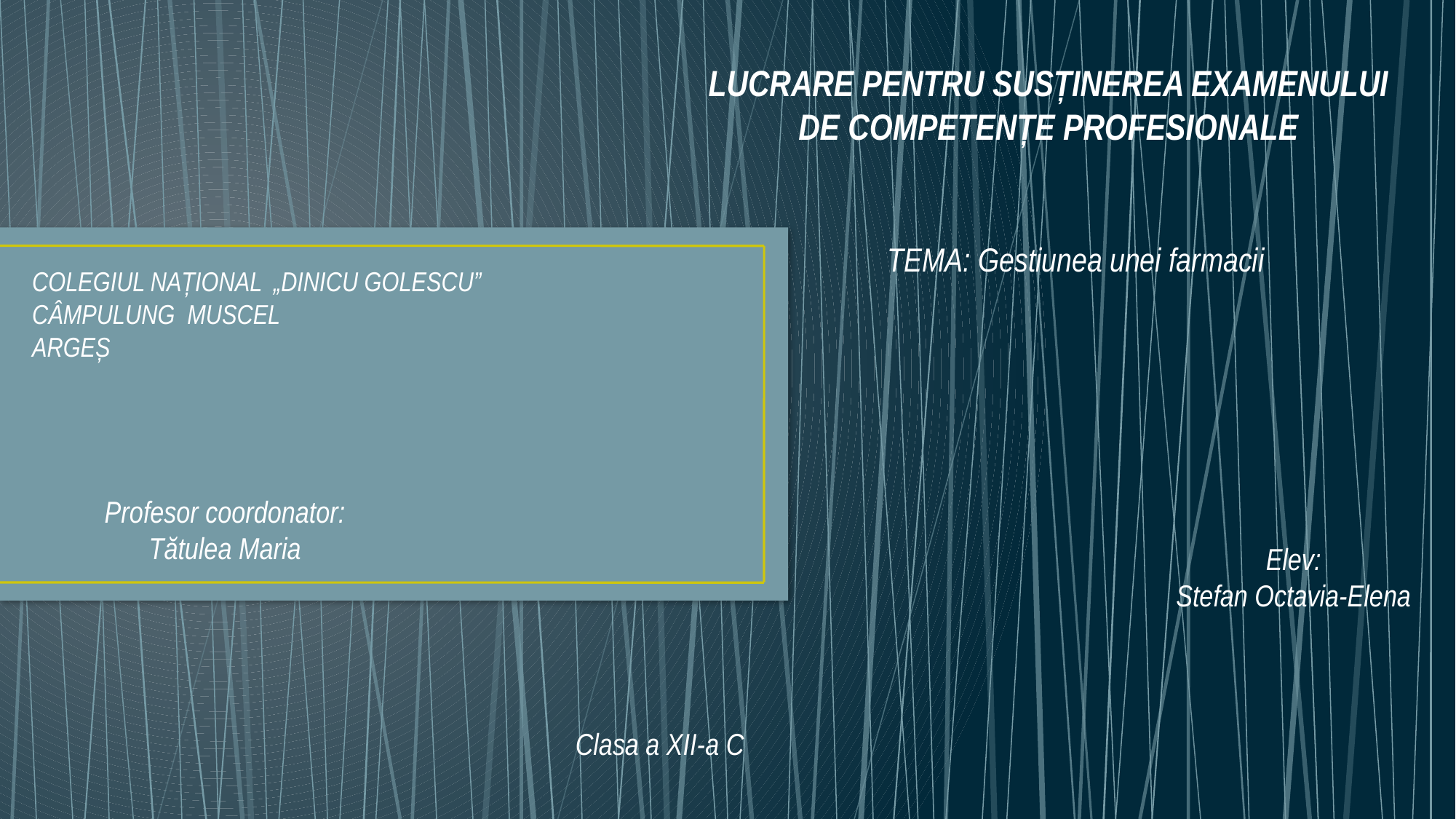

LUCRARE PENTRU SUSȚINEREA EXAMENULUI DE COMPETENȚE PROFESIONALE
TEMA: Gestiunea unei farmacii
COLEGIUL NAȚIONAL  „DINICU GOLESCU”
CÂMPULUNG  MUSCEL
ARGEȘ

Profesor coordonator:
Tătulea Maria
Elev:
Stefan Octavia-Elena
Clasa a XII-a C